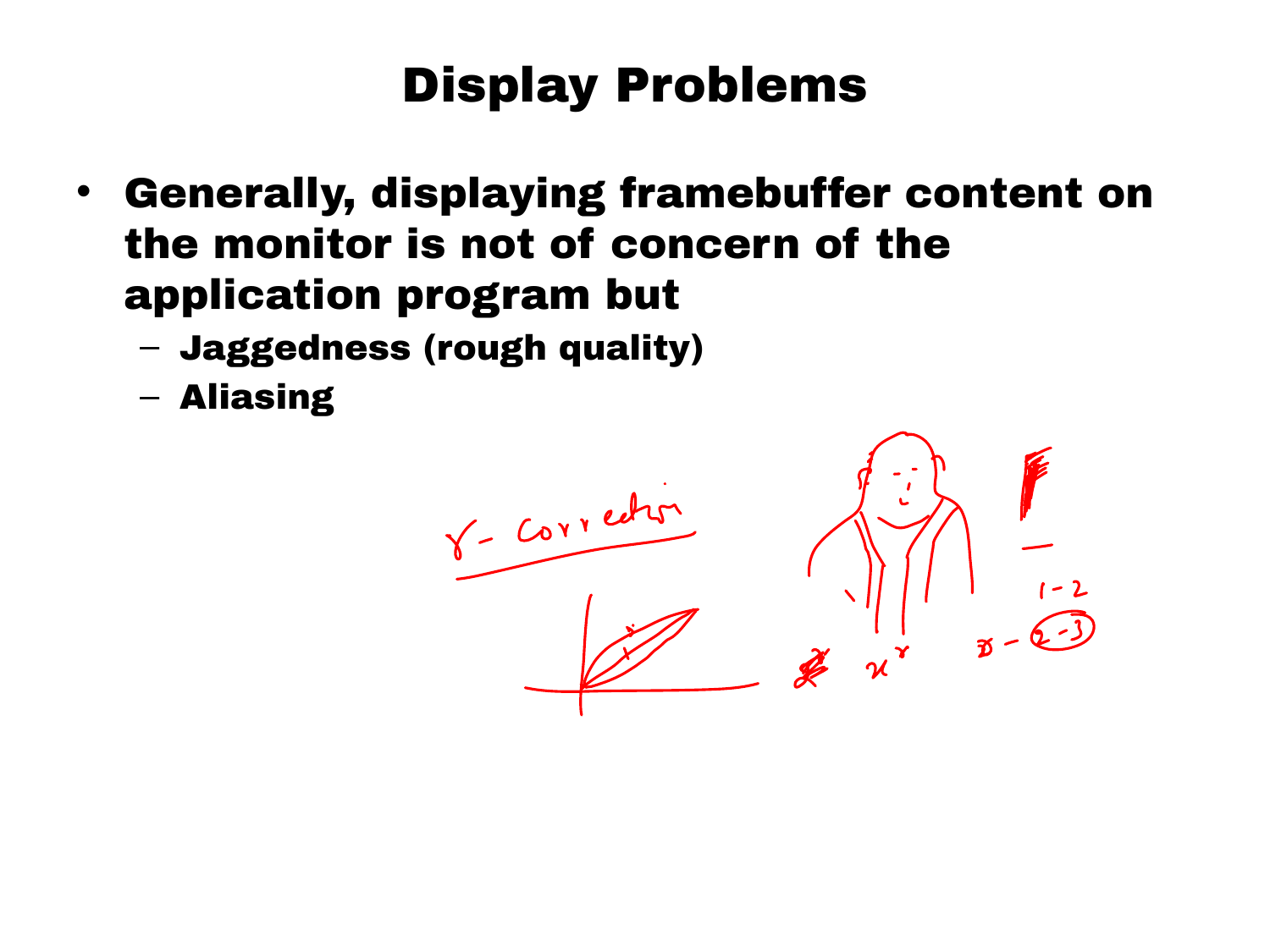

# Display Problems
Generally, displaying framebuffer content on the monitor is not of concern of the application program but
Jaggedness (rough quality)
Aliasing